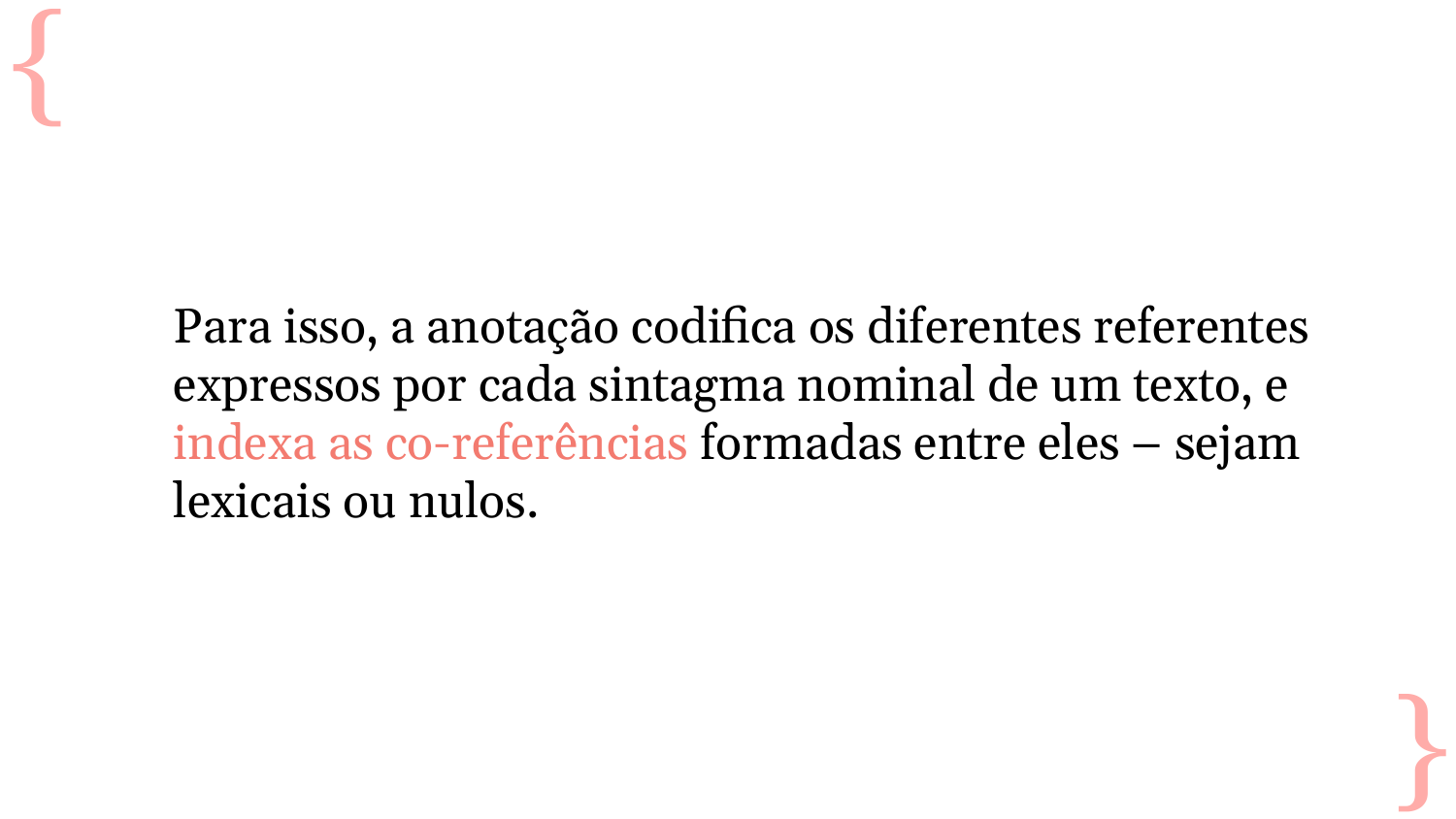

Para isso, a anotação codifica os diferentes referentes expressos por cada sintagma nominal de um texto, e indexa as co-referências formadas entre eles – sejam lexicais ou nulos.